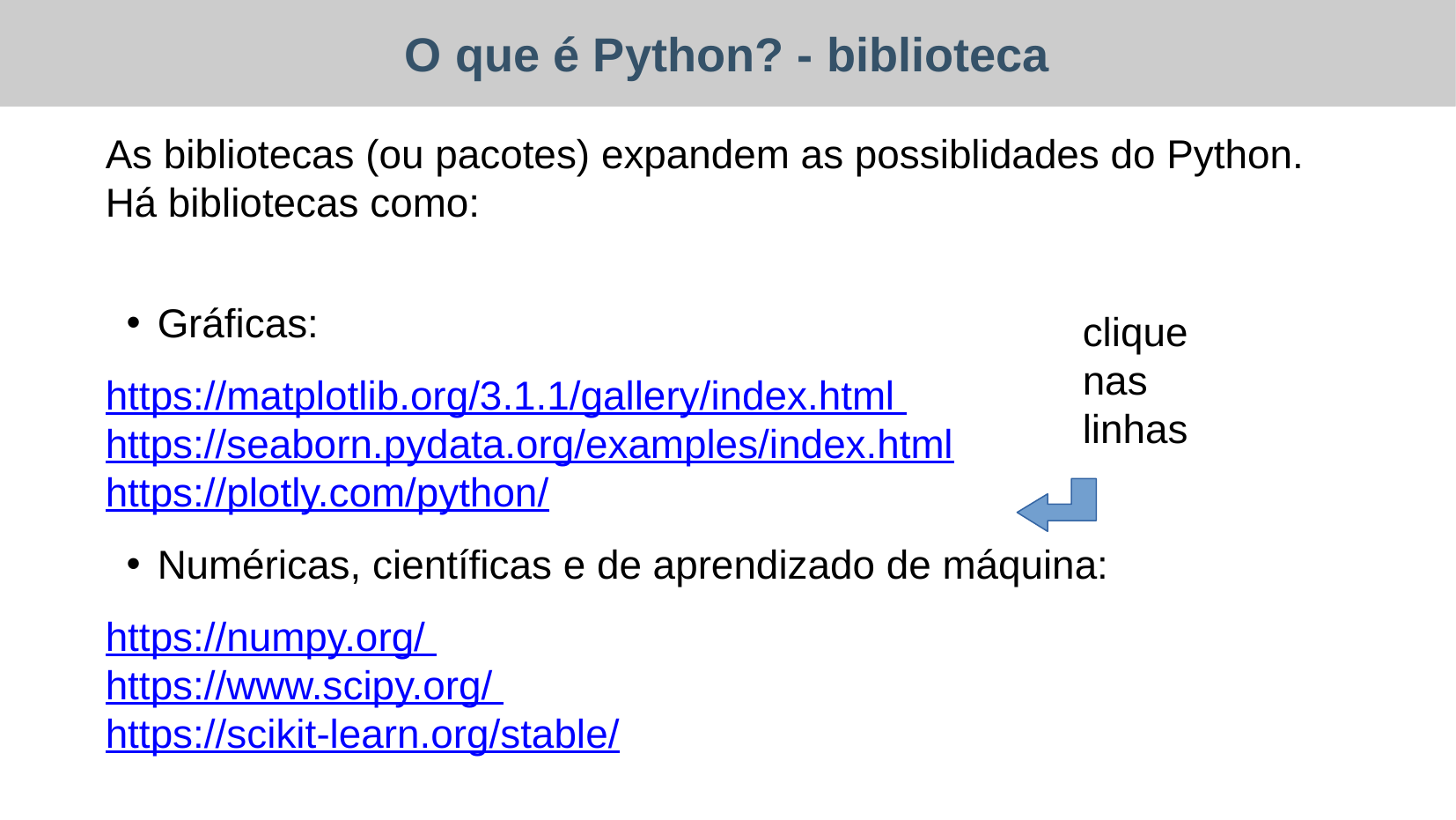

O que é Python? - biblioteca
As bibliotecas (ou pacotes) expandem as possiblidades do Python.
Há bibliotecas como:

Gráficas:
https://matplotlib.org/3.1.1/gallery/index.html  https://seaborn.pydata.org/examples/index.html
https://plotly.com/python/
Numéricas, científicas e de aprendizado de máquina:
https://numpy.org/
https://www.scipy.org/
https://scikit-learn.org/stable/
clique
nas
linhas